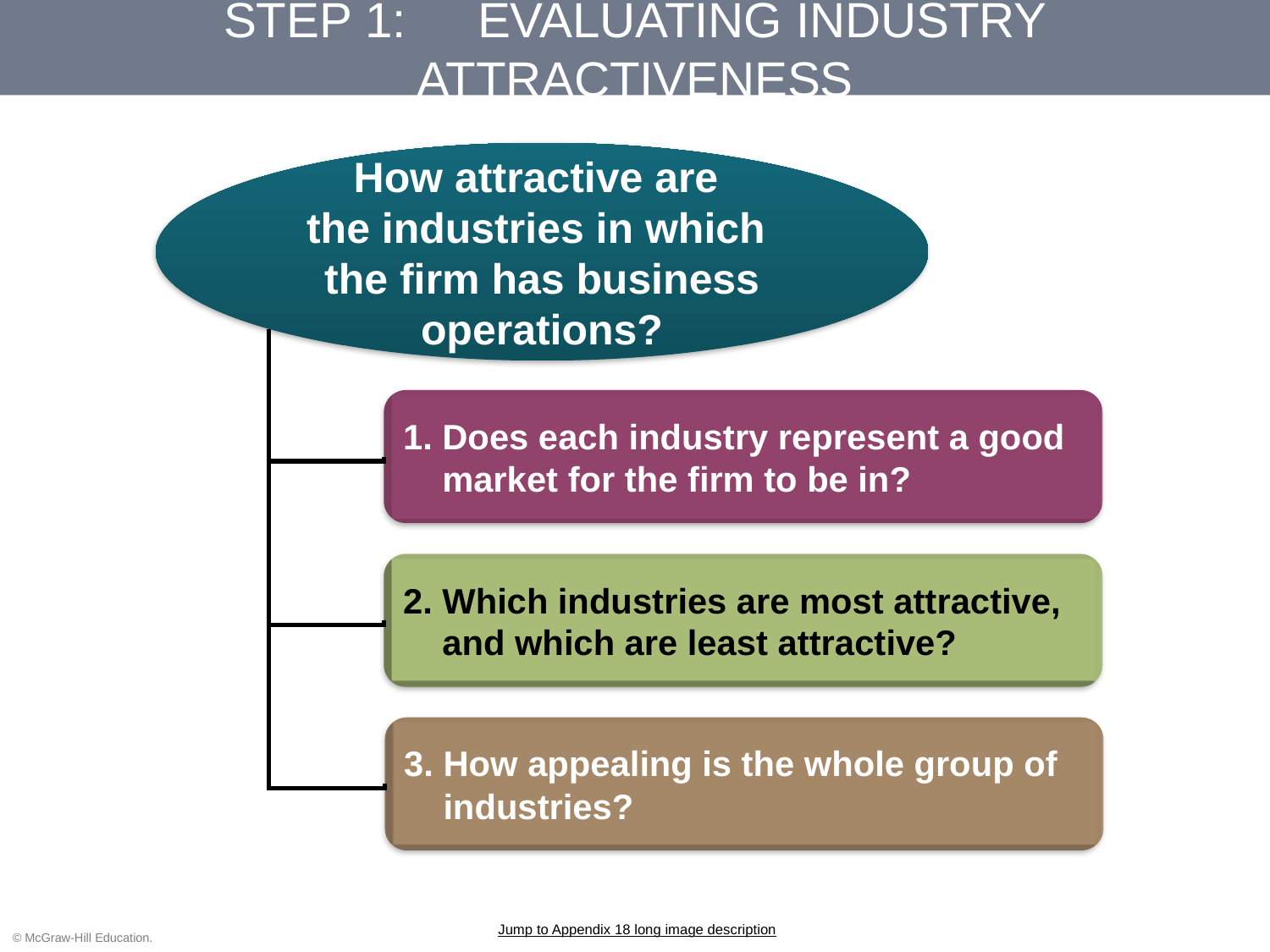

# STEP 1: 	EVALUATING INDUSTRY ATTRACTIVENESS
How attractive are
the industries in which
the firm has business operations?
1.	Does each industry represent a good market for the firm to be in?
2.	Which industries are most attractive, and which are least attractive?
3.	How appealing is the whole group of industries?
Jump to Appendix 18 long image description